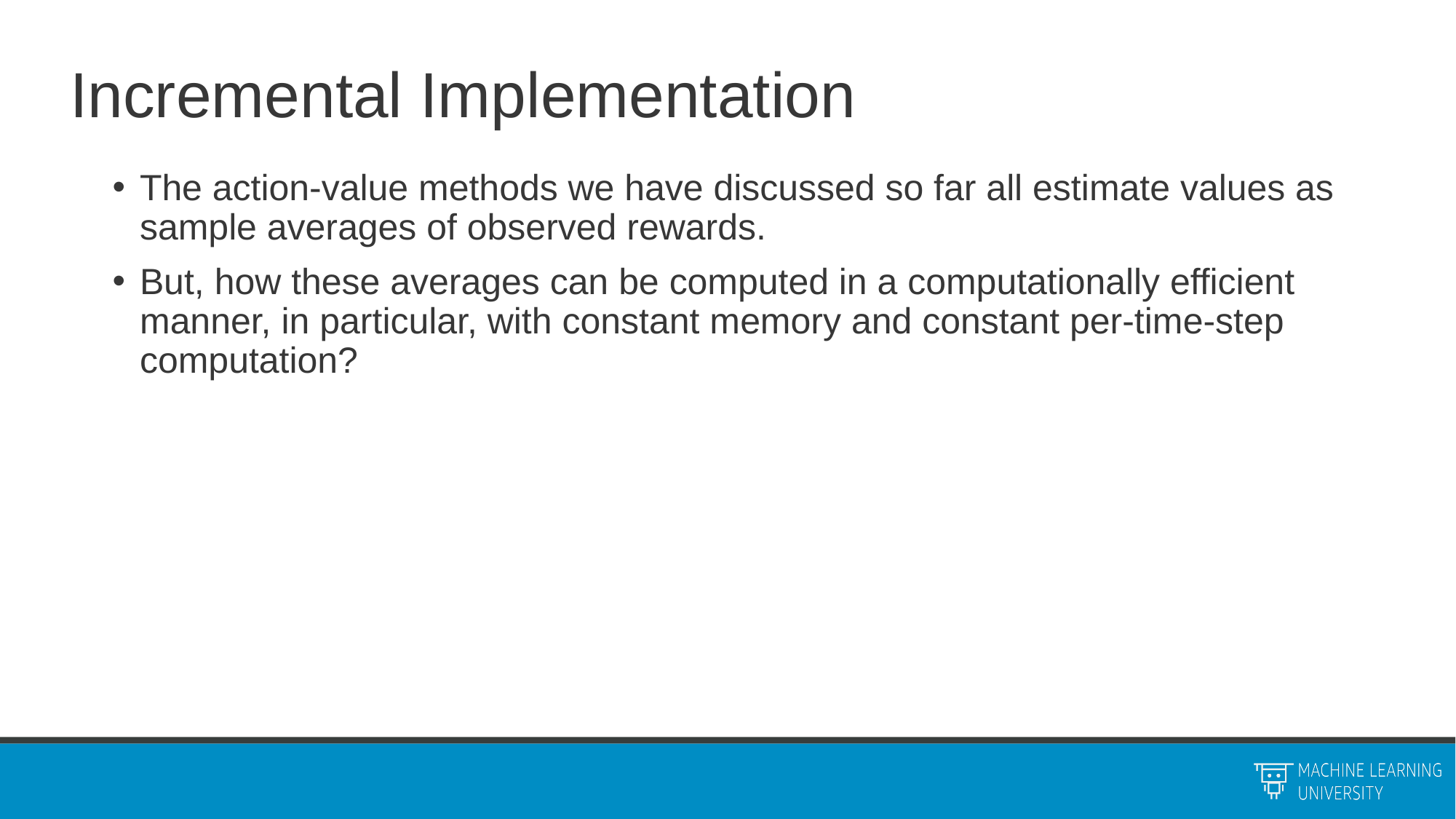

# Incremental Implementation
The action-value methods we have discussed so far all estimate values as sample averages of observed rewards.
But, how these averages can be computed in a computationally efficient manner, in particular, with constant memory and constant per-time-step computation?